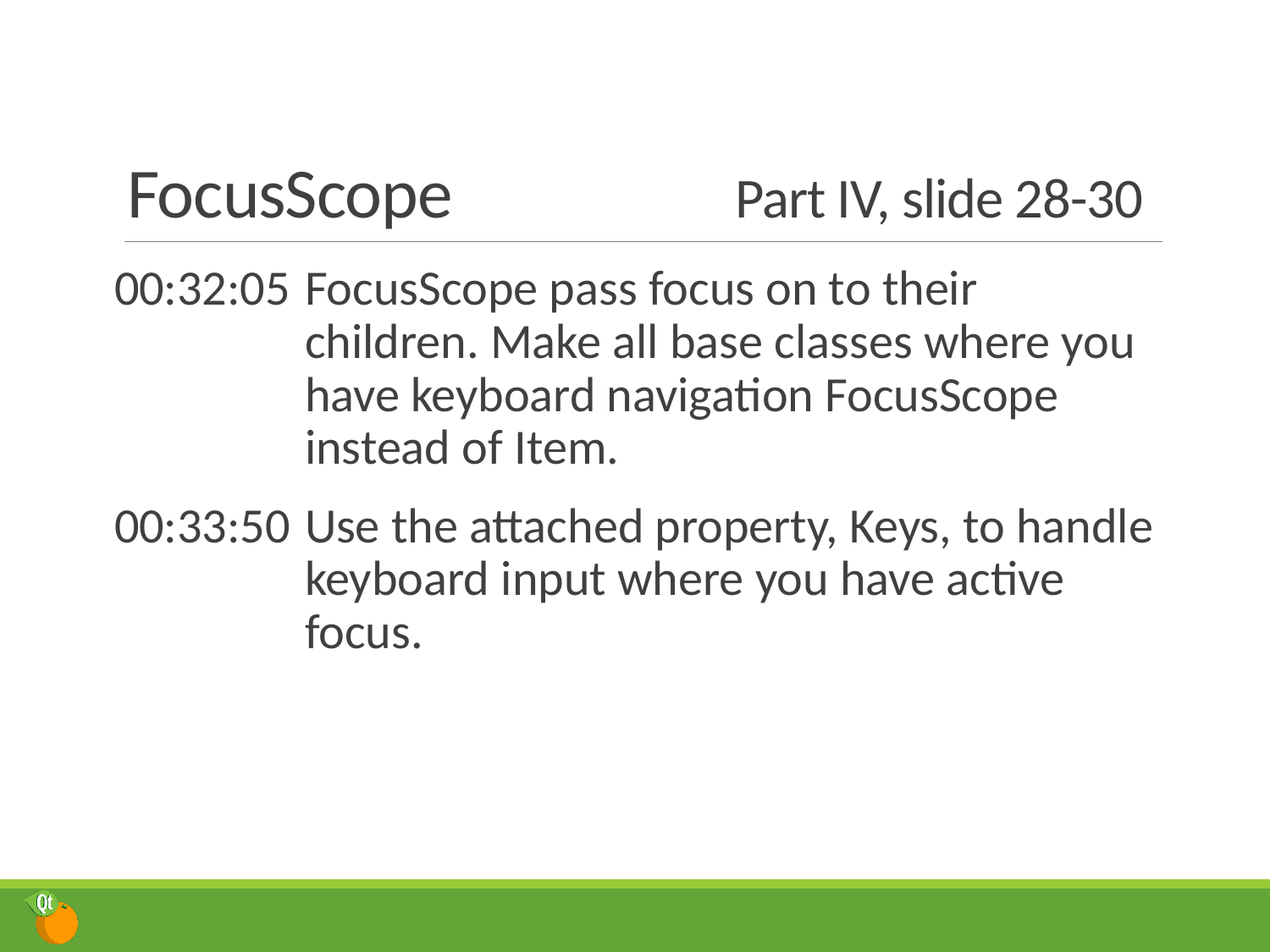

# FocusScope	Part IV, slide 28-30
00:32:05	FocusScope pass focus on to their children. Make all base classes where you have keyboard navigation FocusScope instead of Item.
00:33:50	Use the attached property, Keys, to handle keyboard input where you have active focus.